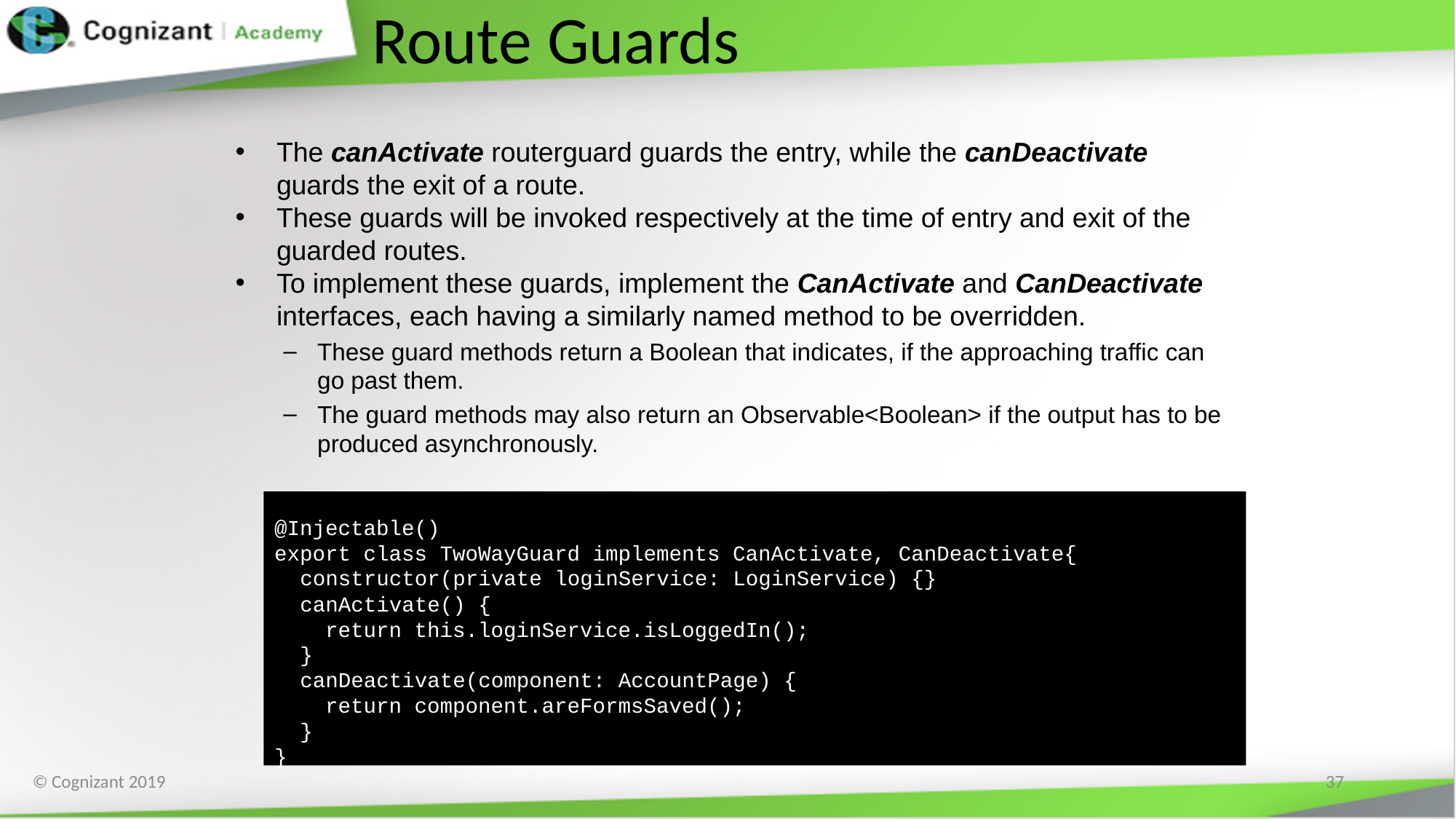

# Route Guards
The canActivate routerguard guards the entry, while the canDeactivate guards the exit of a route.
These guards will be invoked respectively at the time of entry and exit of the guarded routes.
To implement these guards, implement the CanActivate and CanDeactivate interfaces, each having a similarly named method to be overridden.
These guard methods return a Boolean that indicates, if the approaching traffic can go past them.
The guard methods may also return an Observable<Boolean> if the output has to be produced asynchronously.

@Injectable()
export class TwoWayGuard implements CanActivate, CanDeactivate{
  constructor(private loginService: LoginService) {}
  canActivate() {
    return this.loginService.isLoggedIn();
  }
  canDeactivate(component: AccountPage) {
    return component.areFormsSaved();
  }
}
37
© Cognizant 2019